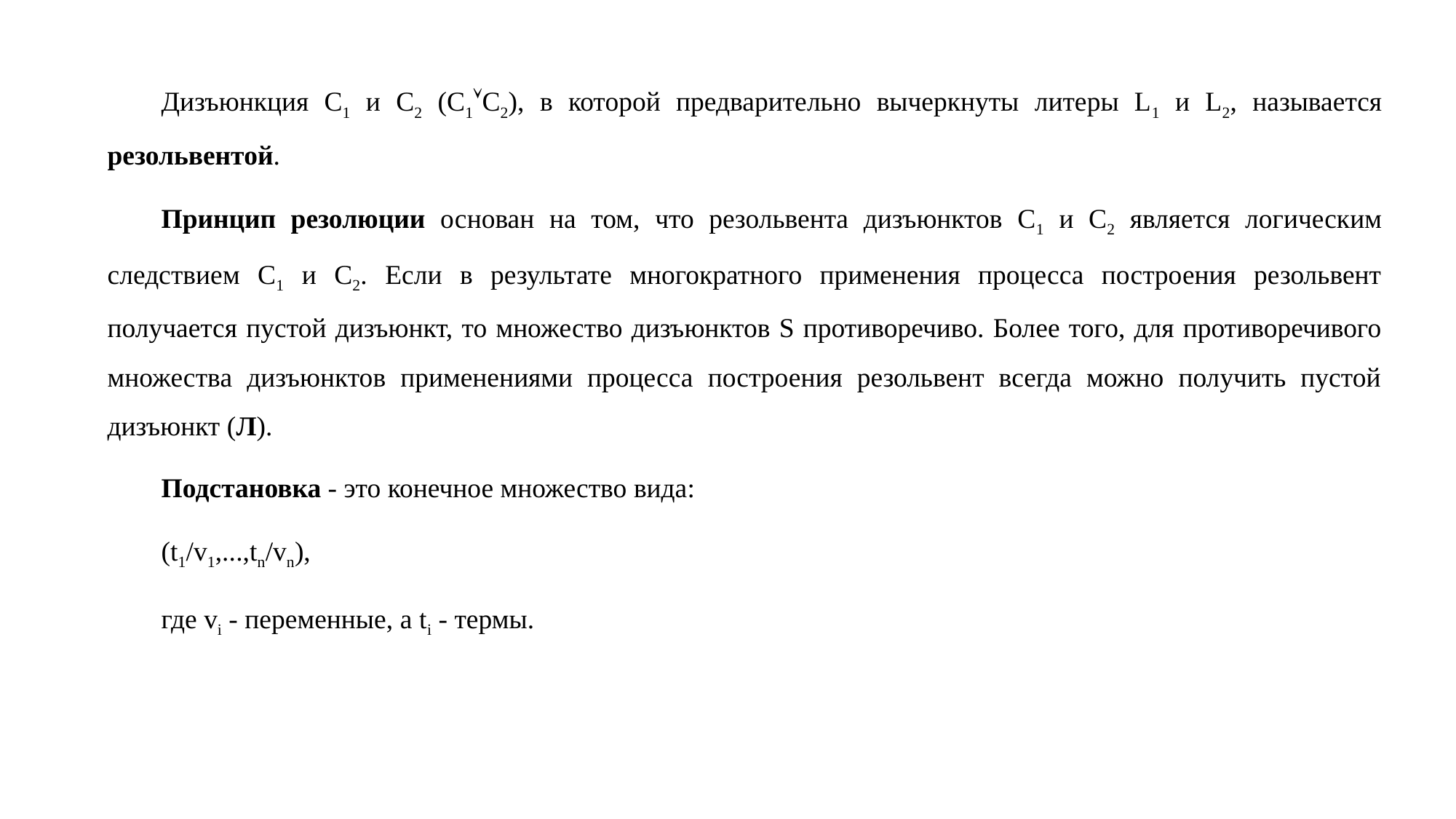

Дизъюнкция C1 и C2 (C1∨C2), в которой предварительно вычеркнуты литеры L1 и L2, называется резольвентой.
Принцип резолюции основан на том, что резольвента дизъюнктов C1 и C2 является логическим следствием C1 и C2. Если в результате многократного применения процесса построения резольвент получается пустой дизъюнкт, то множество дизъюнктов S противоречиво. Более того, для противоречивого множества дизъюнктов применениями процесса построения резольвент всегда можно получить пустой дизъюнкт (Л).
Подстановка - это конечное множество вида:
(t1/v1,...,tn/vn),
где vi - переменные, а ti - термы.